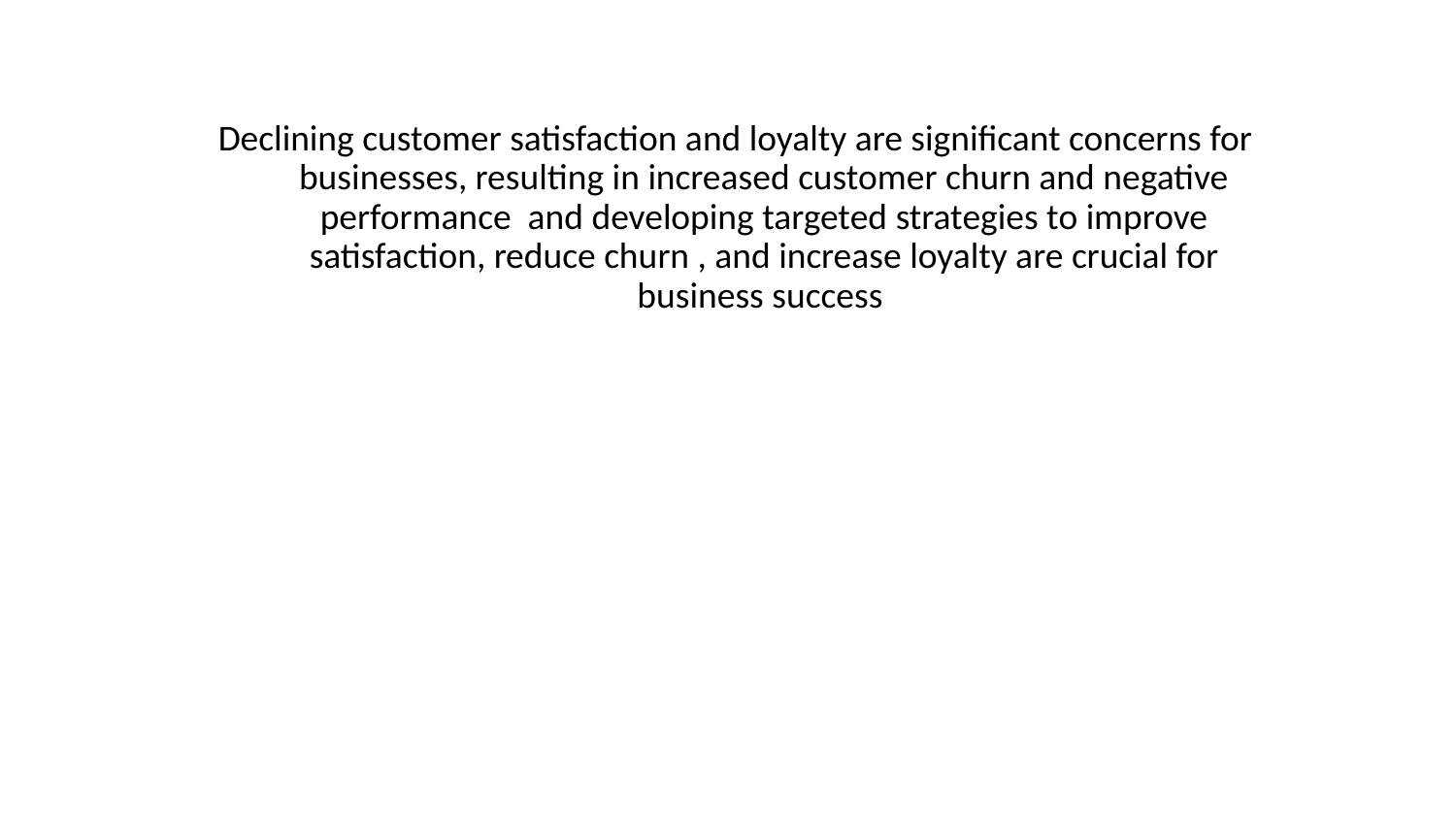

Declining customer satisfaction and loyalty are significant concerns for businesses, resulting in increased customer churn and negative performance  and developing targeted strategies to improve satisfaction, reduce churn , and increase loyalty are crucial for business success